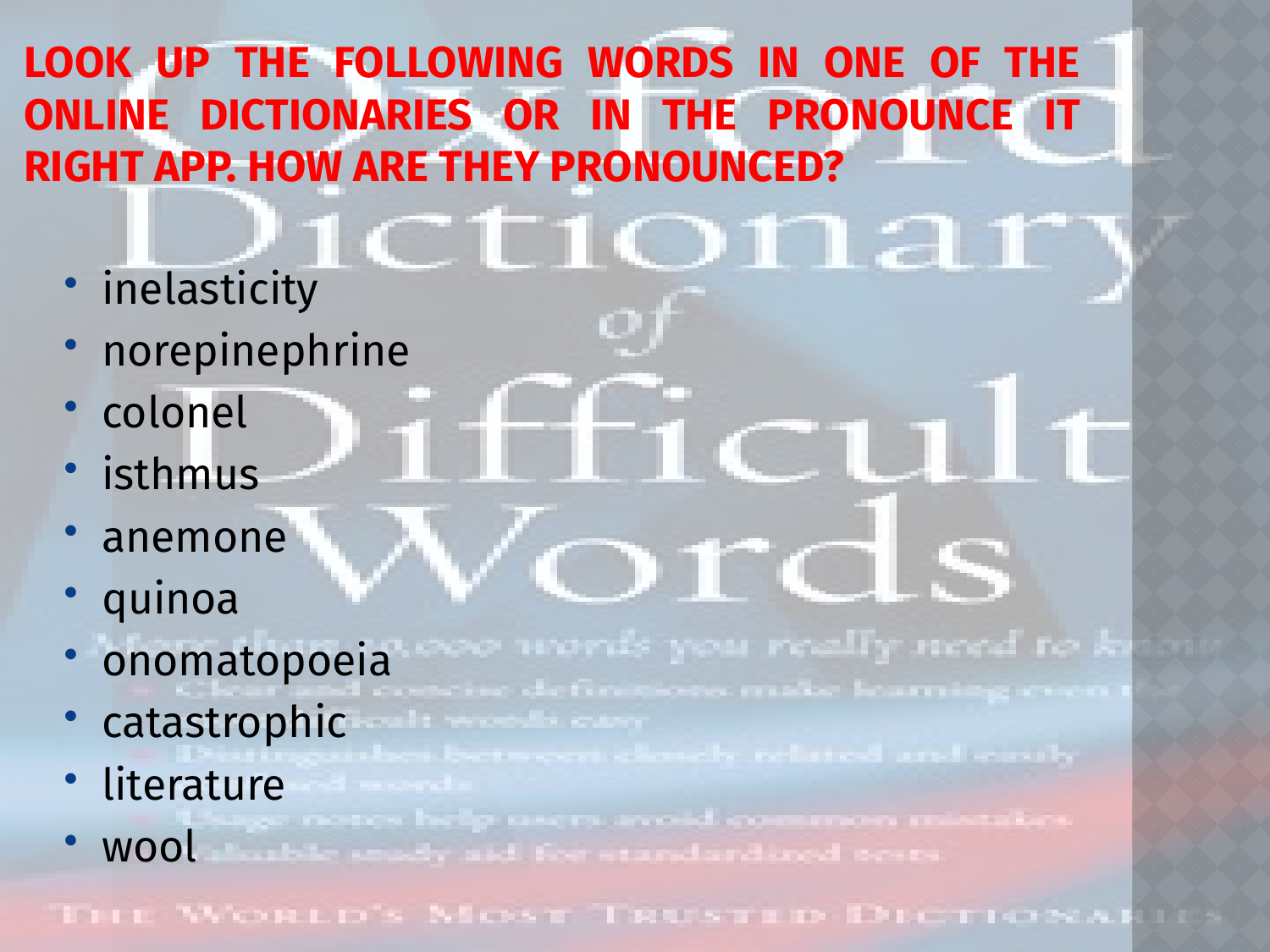

# look up the following words in one of the online dictionaries or in the Pronounce it right app. How are they pronounced?
inelasticity
norepinephrine
colonel
isthmus
anemone
quinoa
onomatopoeia
catastrophic
literature
wool